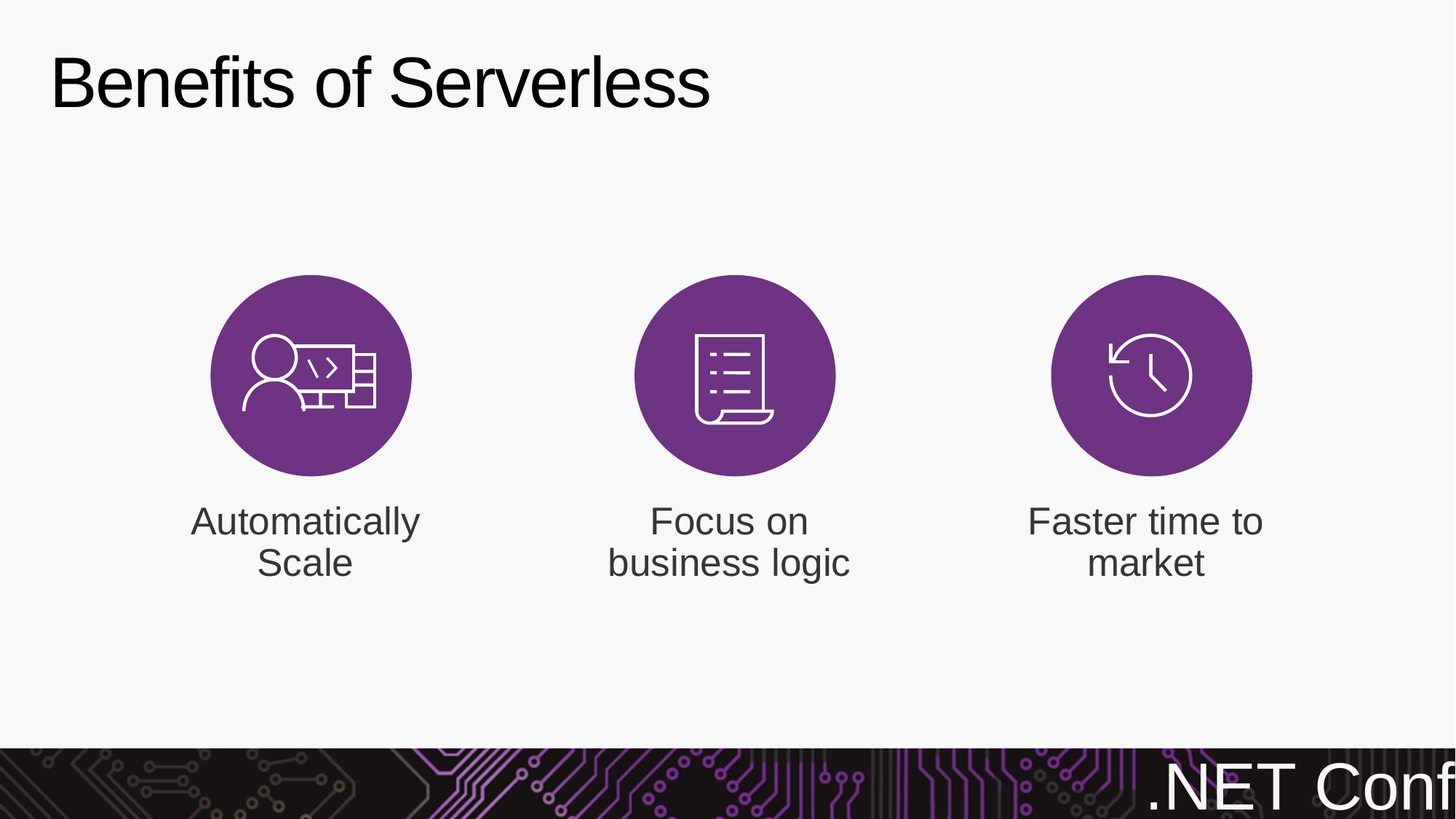

# Benefits of Serverless

Automatically Scale
Focus on business logic
Faster time to market